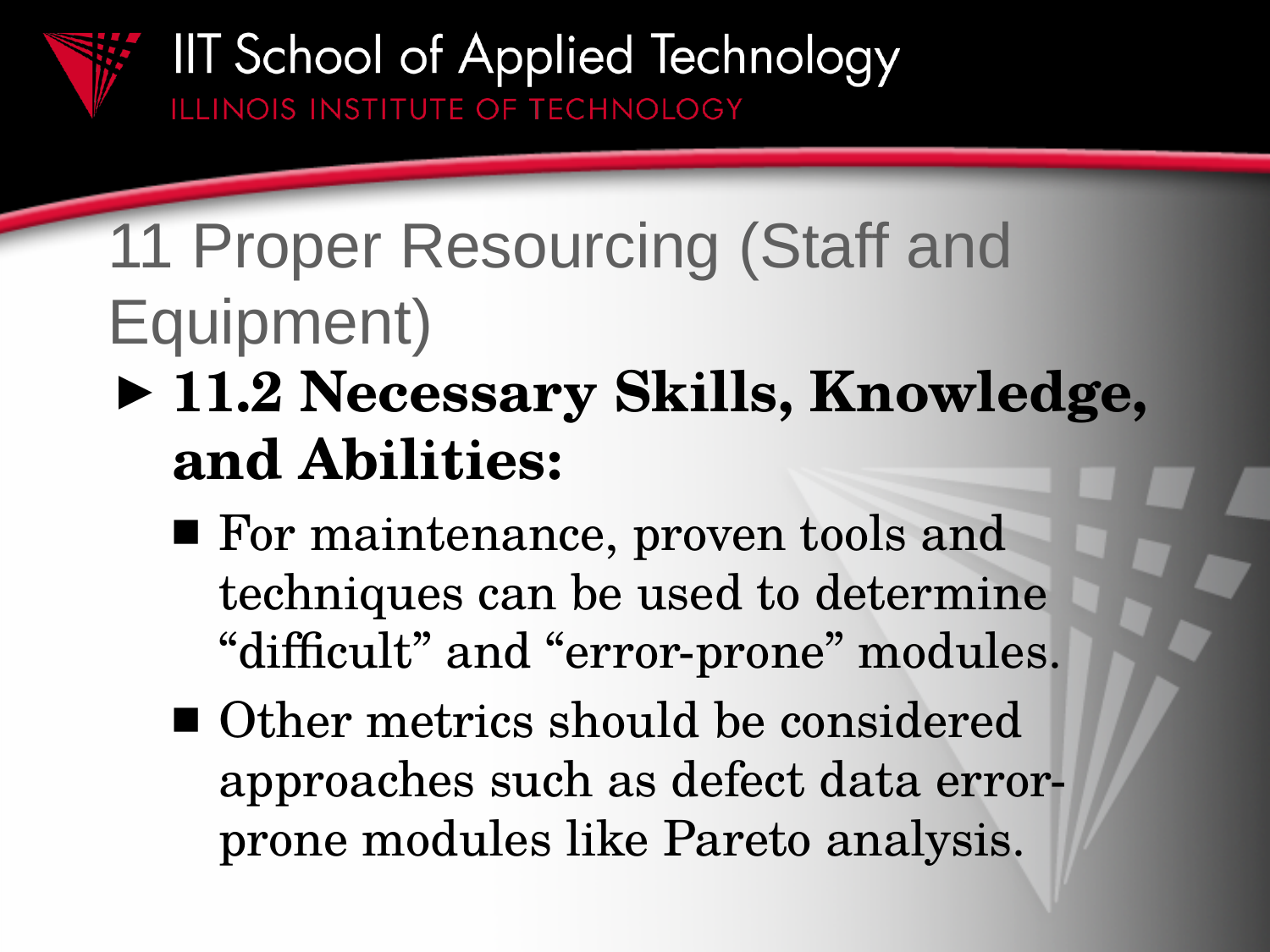

# 11 Proper Resourcing (Staff and Equipment)
11.2 Necessary Skills, Knowledge, and Abilities:
For maintenance, proven tools and techniques can be used to determine “difficult” and “error-prone” modules.
Other metrics should be considered approaches such as defect data error-prone modules like Pareto analysis.